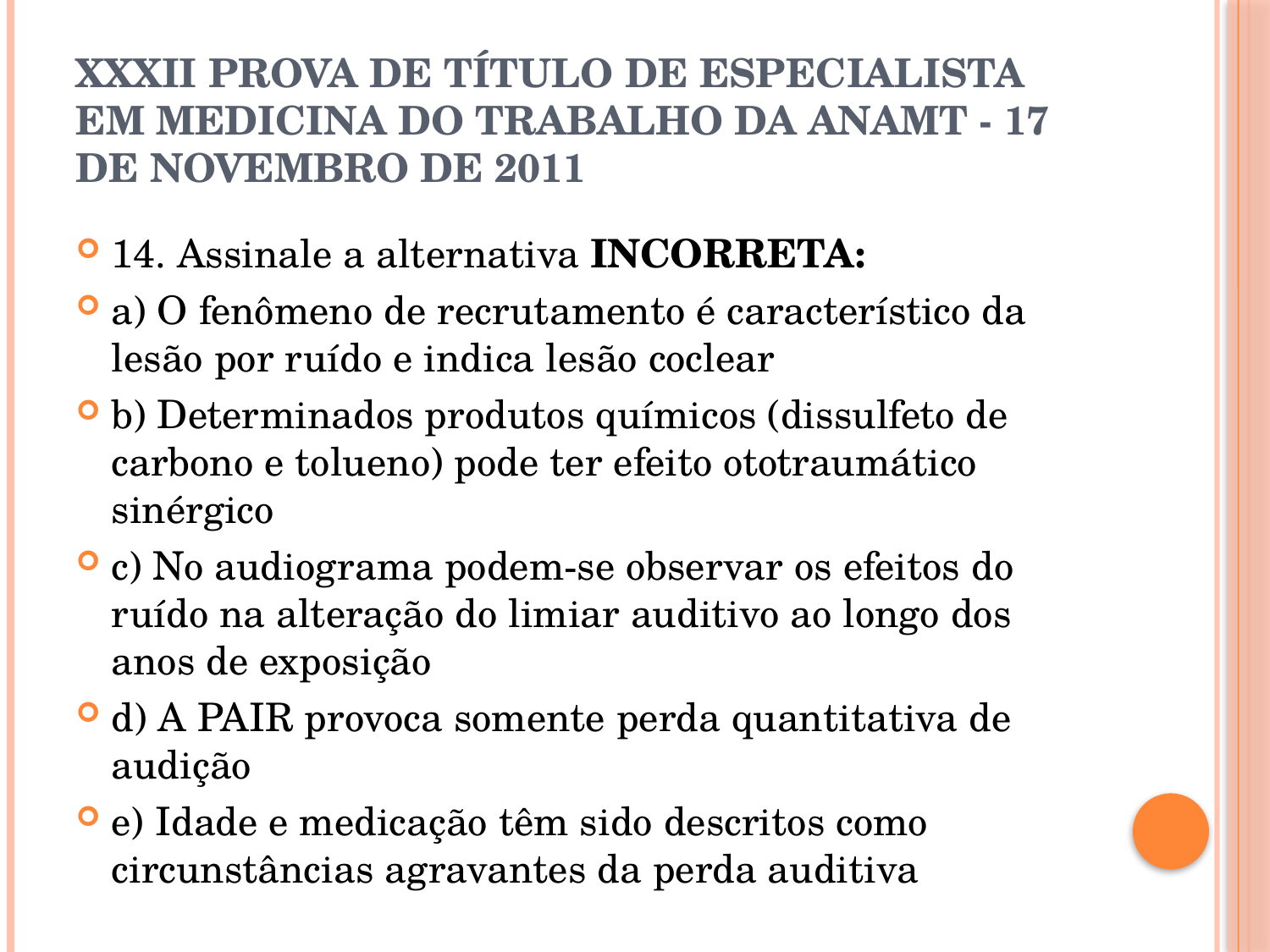

# XXXII Prova de Título de Especialista em Medicina do Trabalho da ANAMT - 17 de novembro de 2011
14. Assinale a alternativa INCORRETA:
a) O fenômeno de recrutamento é característico da lesão por ruído e indica lesão coclear
b) Determinados produtos químicos (dissulfeto de carbono e tolueno) pode ter efeito ototraumático sinérgico
c) No audiograma podem-se observar os efeitos do ruído na alteração do limiar auditivo ao longo dos anos de exposição
d) A PAIR provoca somente perda quantitativa de audição
e) Idade e medicação têm sido descritos como circunstâncias agravantes da perda auditiva